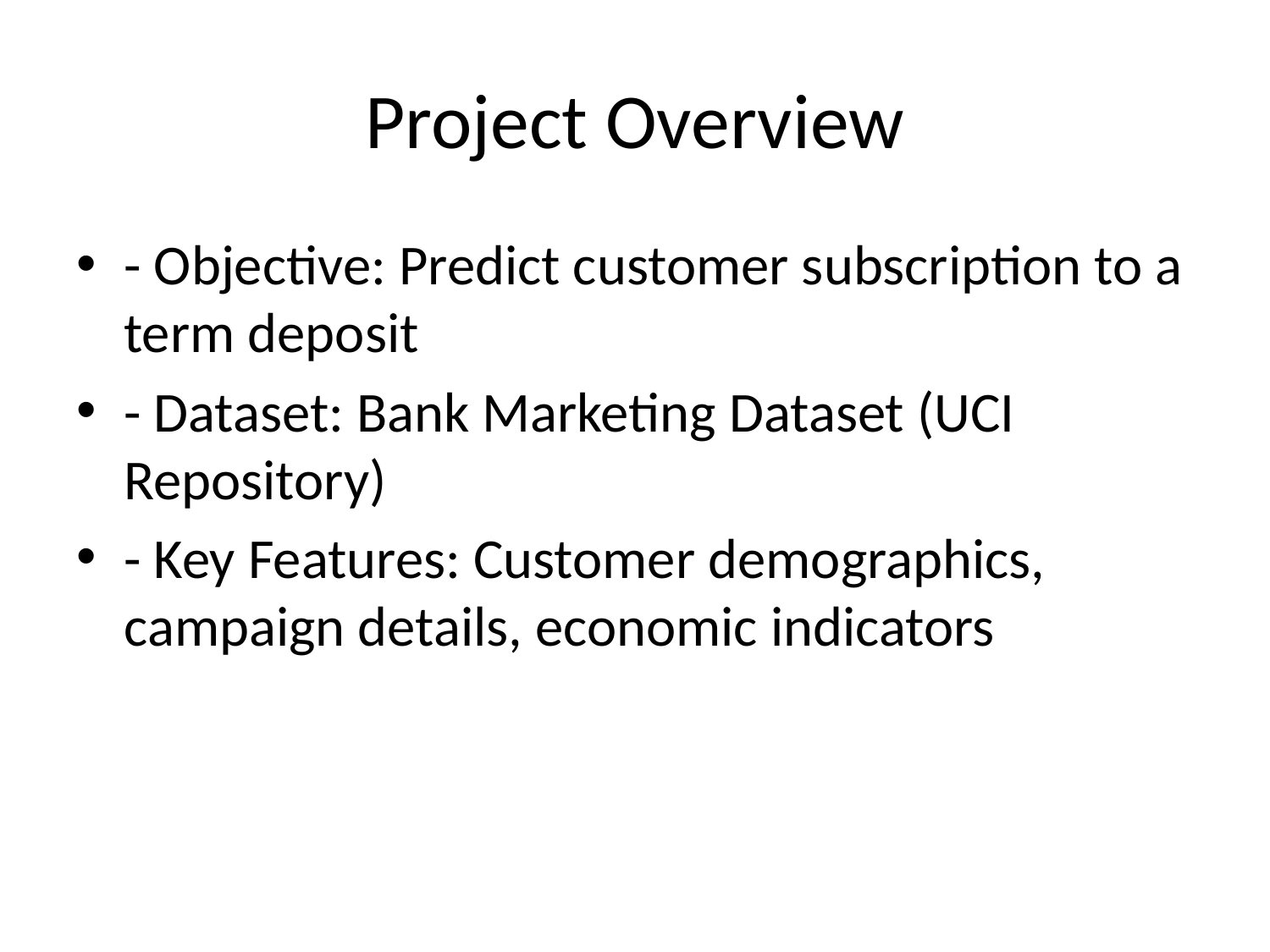

# Project Overview
- Objective: Predict customer subscription to a term deposit
- Dataset: Bank Marketing Dataset (UCI Repository)
- Key Features: Customer demographics, campaign details, economic indicators